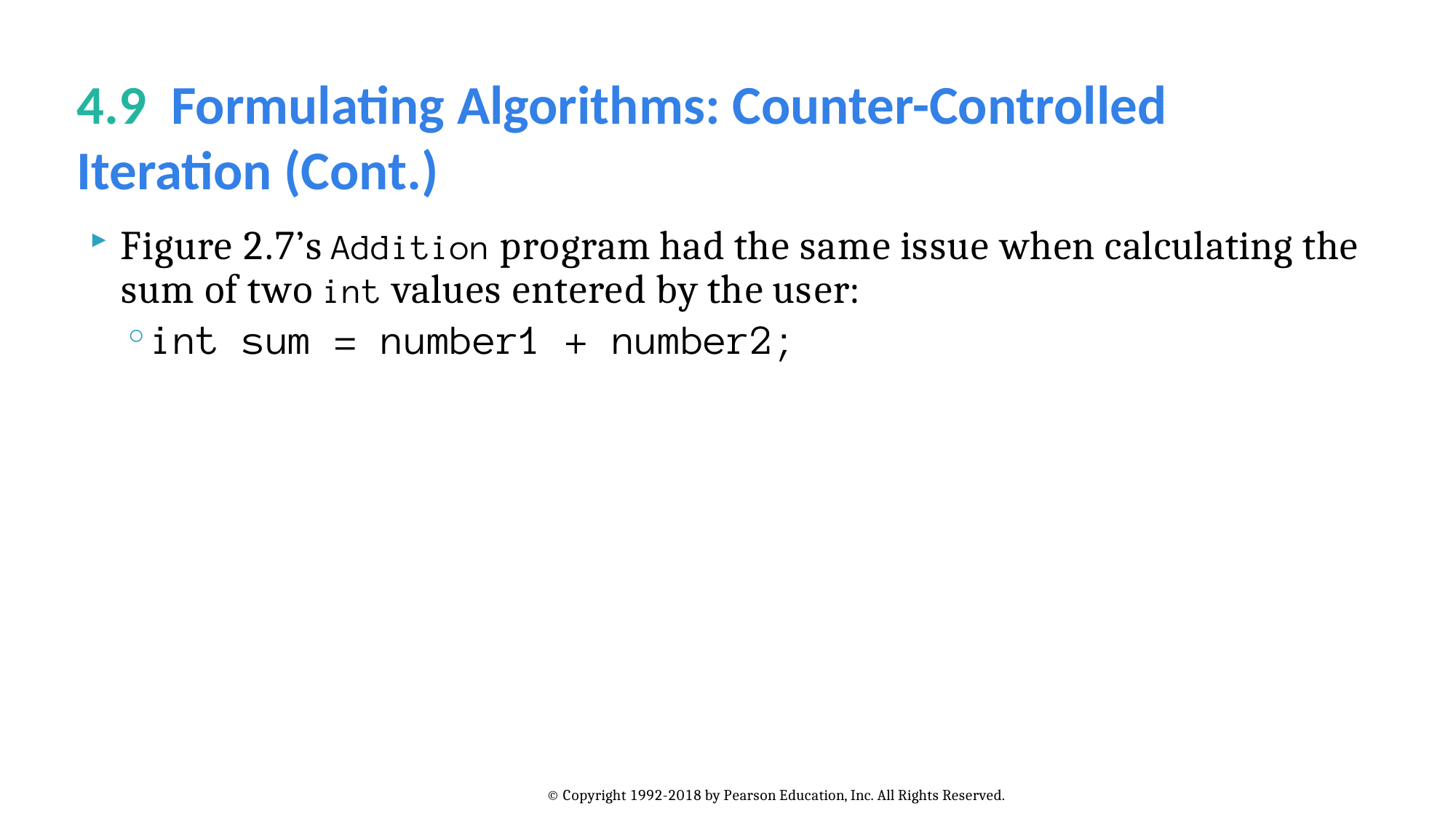

# 4.9  Formulating Algorithms: Counter-Controlled Iteration (Cont.)
Figure 2.7’s Addition program had the same issue when calculating the sum of two int values entered by the user:
int sum = number1 + number2;
© Copyright 1992-2018 by Pearson Education, Inc. All Rights Reserved.